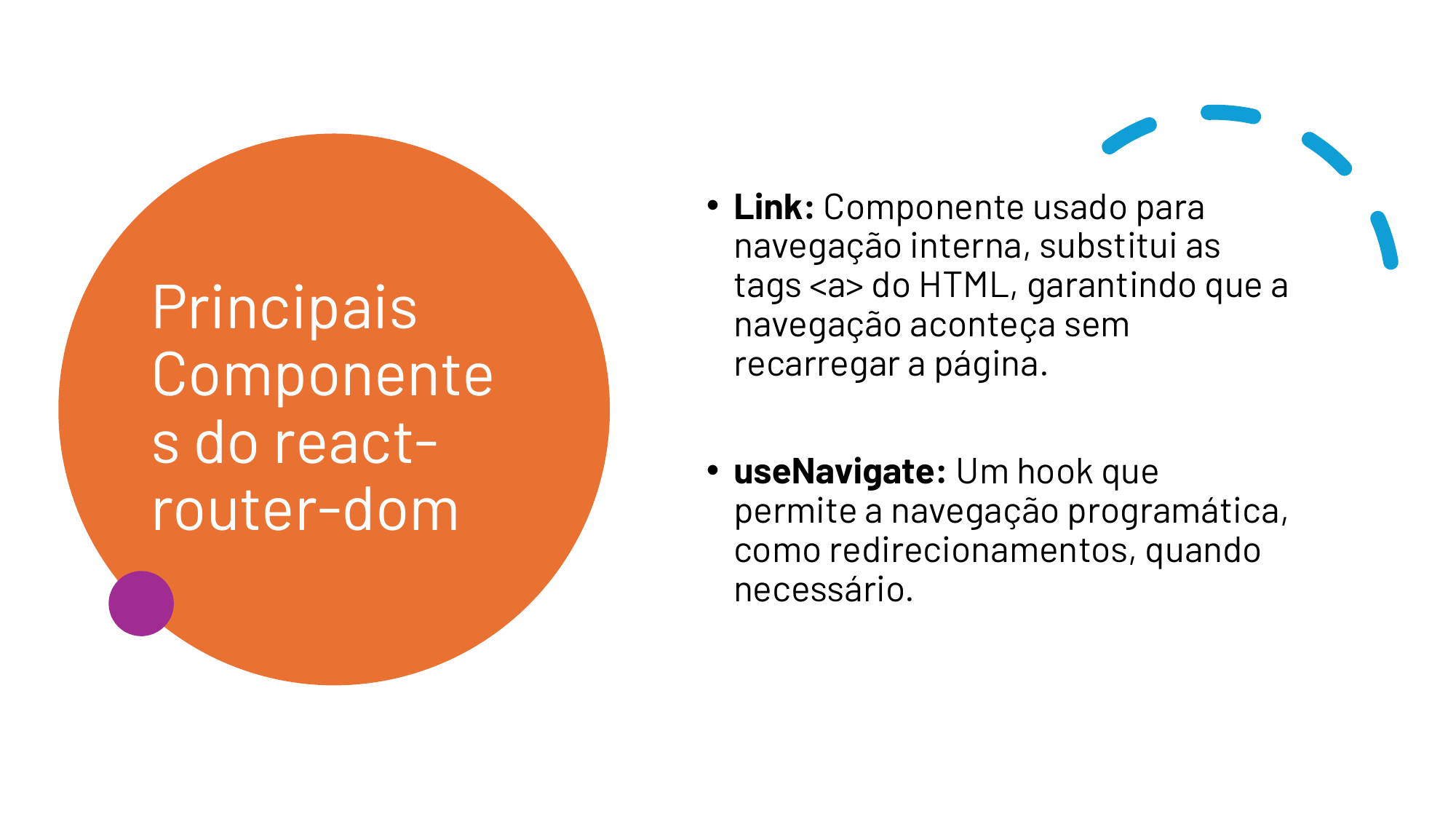

# Principais Componentes do react-router-dom
Link: Componente usado para navegação interna, substitui as tags <a> do HTML, garantindo que a navegação aconteça sem recarregar a página.

useNavigate: Um hook que permite a navegação programática, como redirecionamentos, quando necessário.